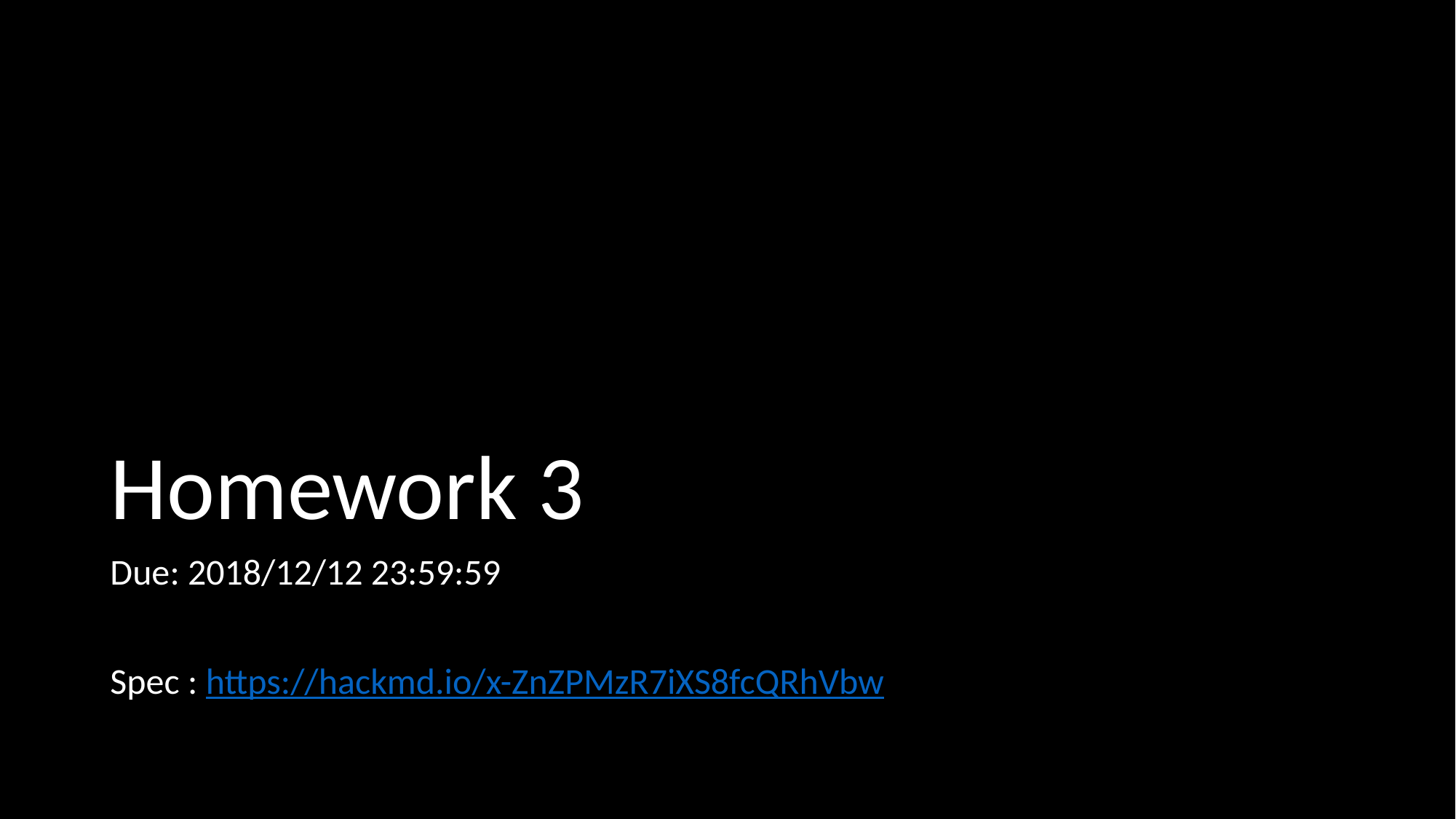

# Homework 3
Due: 2018/12/12 23:59:59

Spec : https://hackmd.io/x-ZnZPMzR7iXS8fcQRhVbw